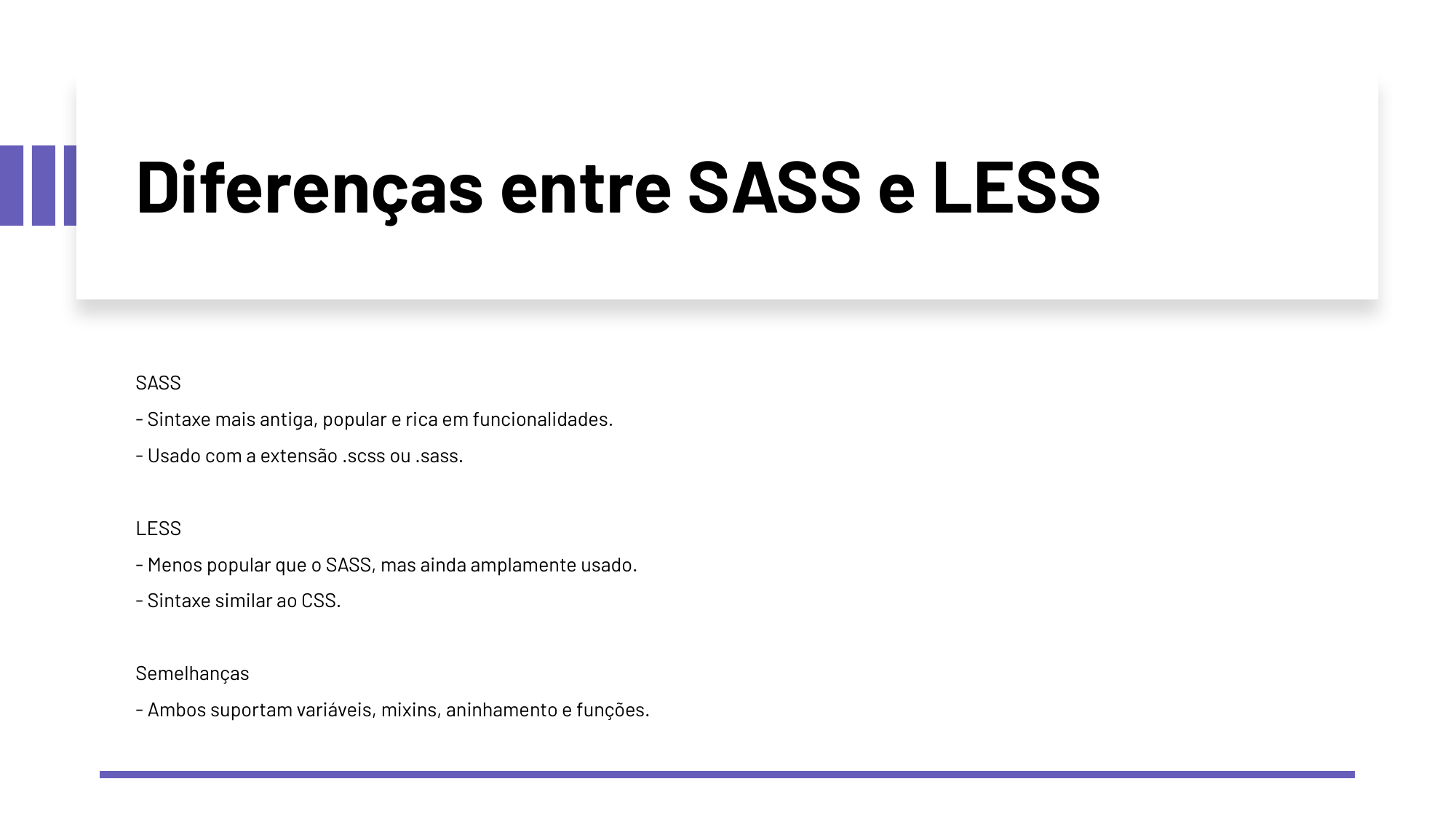

# Diferenças entre SASS e LESS

SASS
- Sintaxe mais antiga, popular e rica em funcionalidades.
- Usado com a extensão .scss ou .sass.

LESS
- Menos popular que o SASS, mas ainda amplamente usado.
- Sintaxe similar ao CSS.

Semelhanças
- Ambos suportam variáveis, mixins, aninhamento e funções.